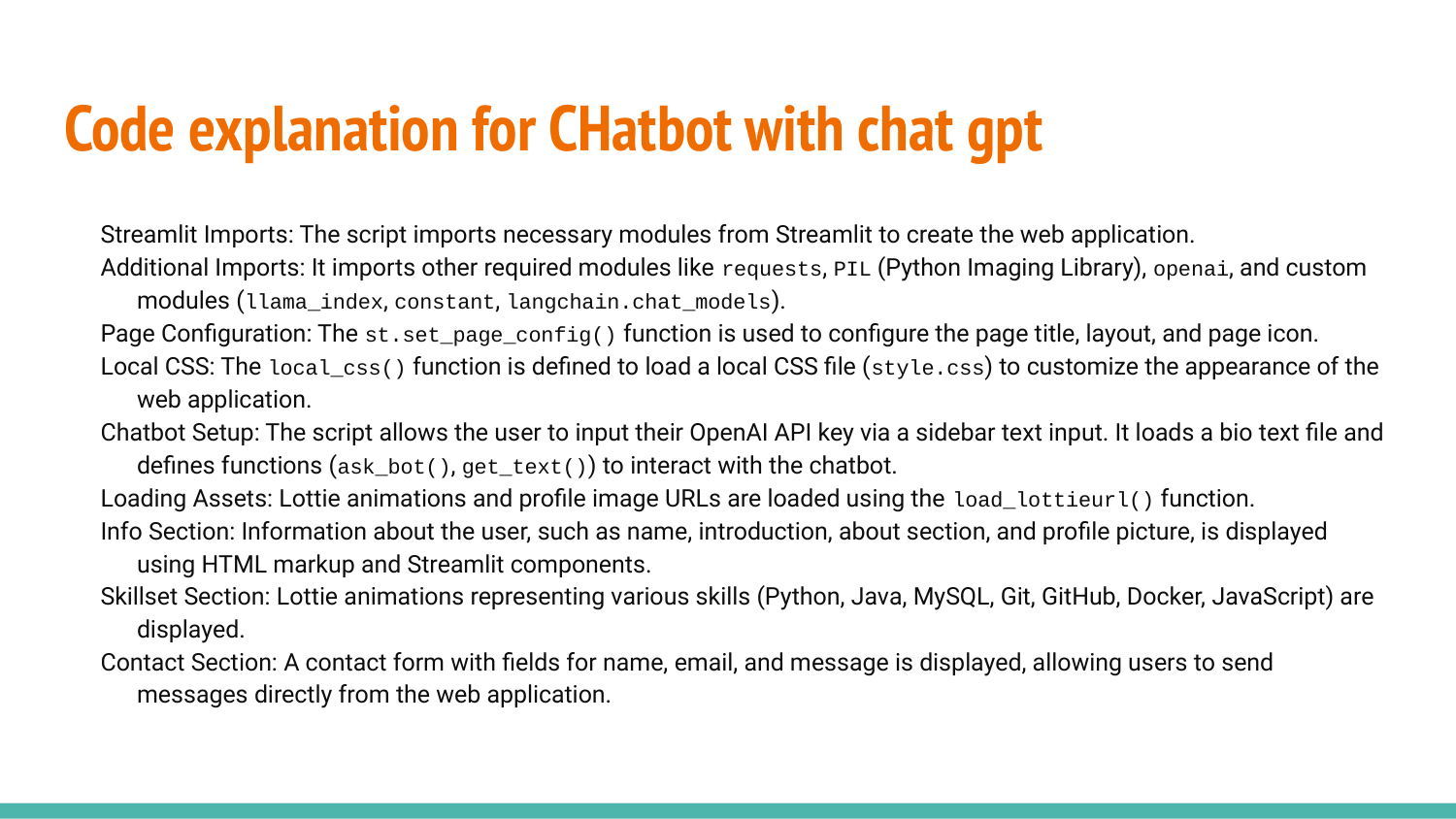

# Code explanation for CHatbot with chat gpt
Streamlit Imports: The script imports necessary modules from Streamlit to create the web application.
Additional Imports: It imports other required modules like requests, PIL (Python Imaging Library), openai, and custom modules (llama_index, constant, langchain.chat_models).
Page Configuration: The st.set_page_config() function is used to configure the page title, layout, and page icon.
Local CSS: The local_css() function is defined to load a local CSS file (style.css) to customize the appearance of the web application.
Chatbot Setup: The script allows the user to input their OpenAI API key via a sidebar text input. It loads a bio text file and defines functions (ask_bot(), get_text()) to interact with the chatbot.
Loading Assets: Lottie animations and profile image URLs are loaded using the load_lottieurl() function.
Info Section: Information about the user, such as name, introduction, about section, and profile picture, is displayed using HTML markup and Streamlit components.
Skillset Section: Lottie animations representing various skills (Python, Java, MySQL, Git, GitHub, Docker, JavaScript) are displayed.
Contact Section: A contact form with fields for name, email, and message is displayed, allowing users to send messages directly from the web application.